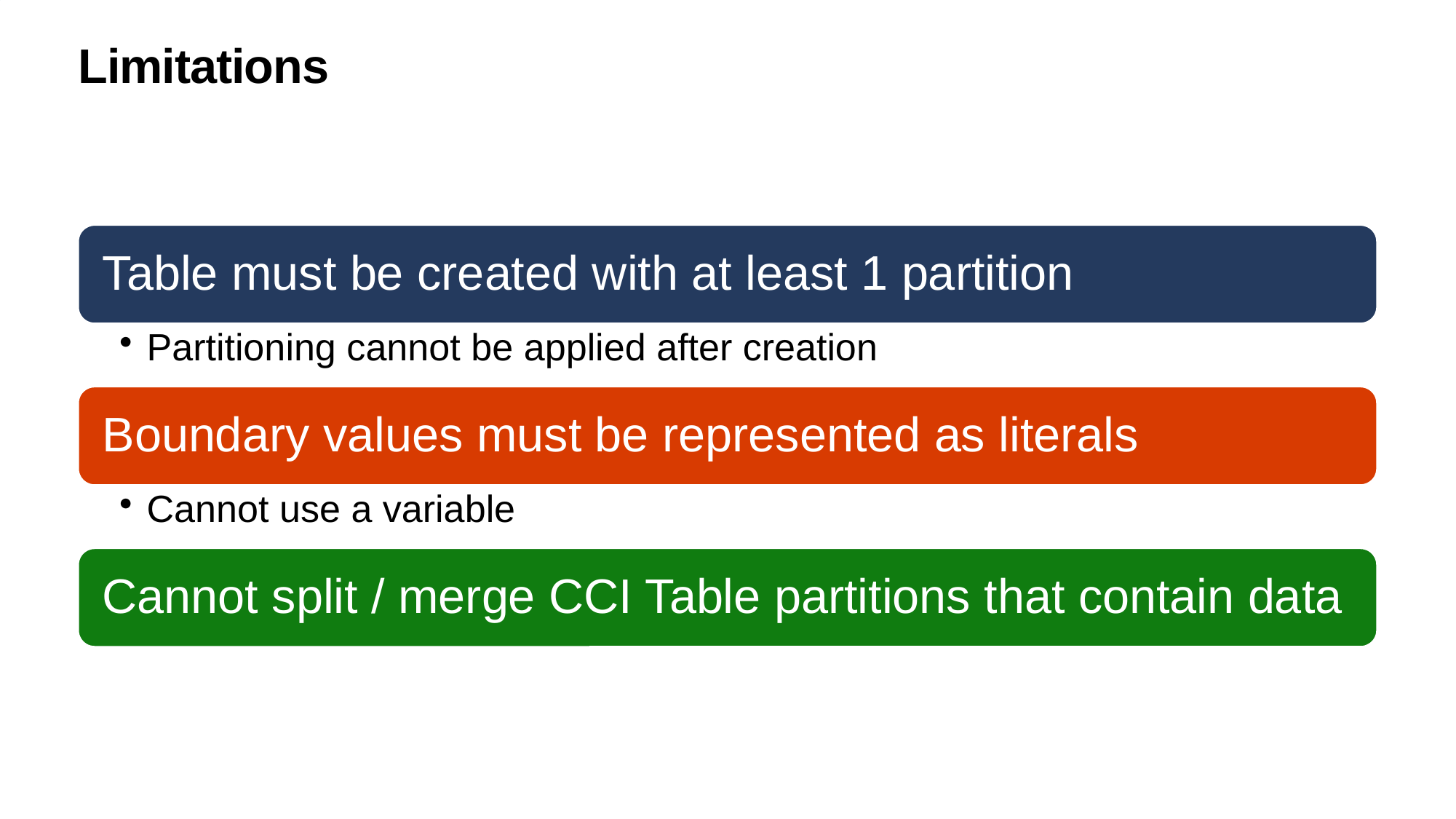

# Limitations
Table must be created with at least 1 partition
Partitioning cannot be applied after creation
Boundary values must be represented as literals
Cannot use a variable
Cannot split / merge CCI Table partitions that contain data